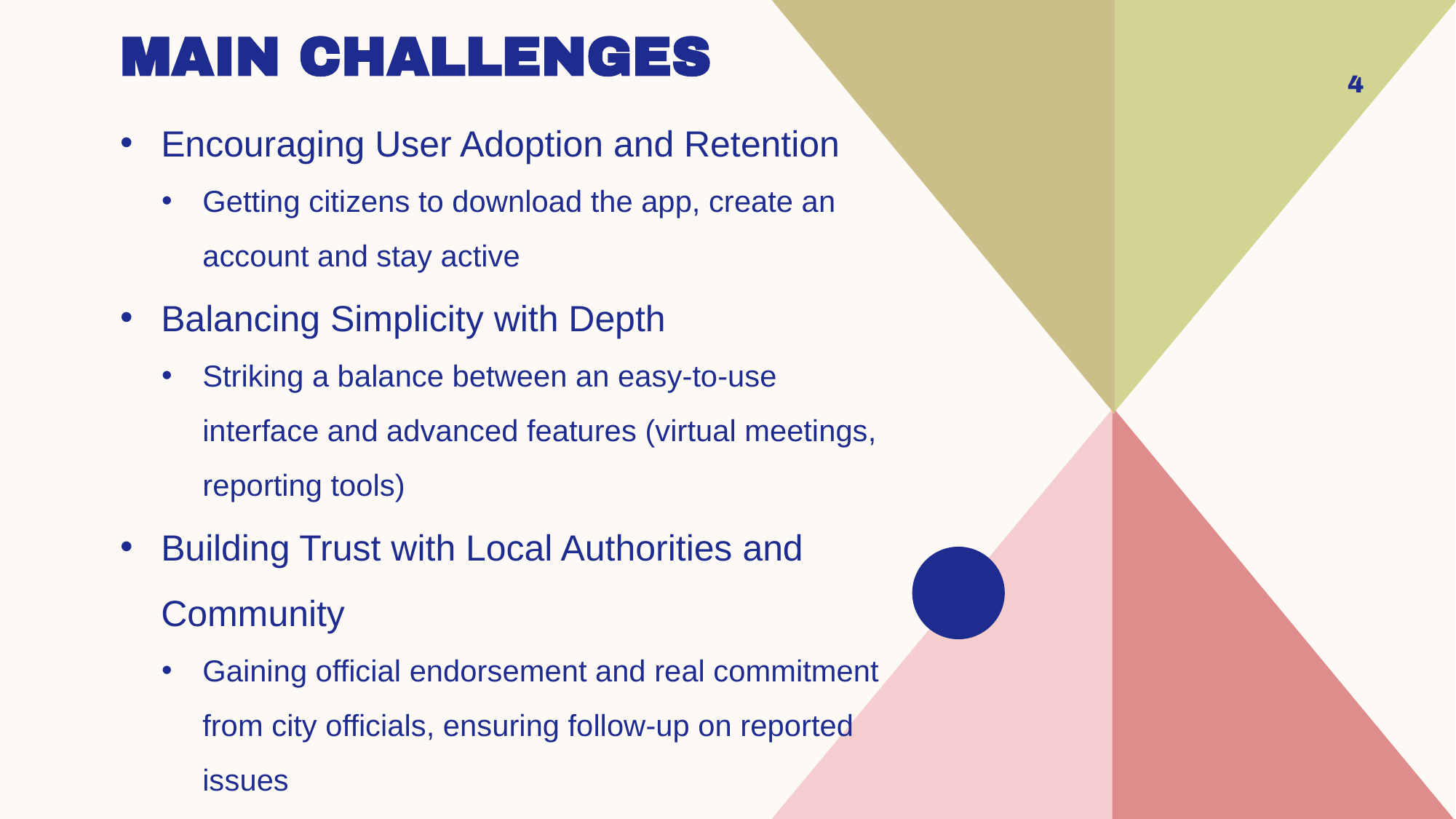

# Main challenges
4
Encouraging User Adoption and Retention
Getting citizens to download the app, create an account and stay active
Balancing Simplicity with Depth
Striking a balance between an easy-to-use interface and advanced features (virtual meetings, reporting tools)
Building Trust with Local Authorities and Community
Gaining official endorsement and real commitment from city officials, ensuring follow-up on reported issues